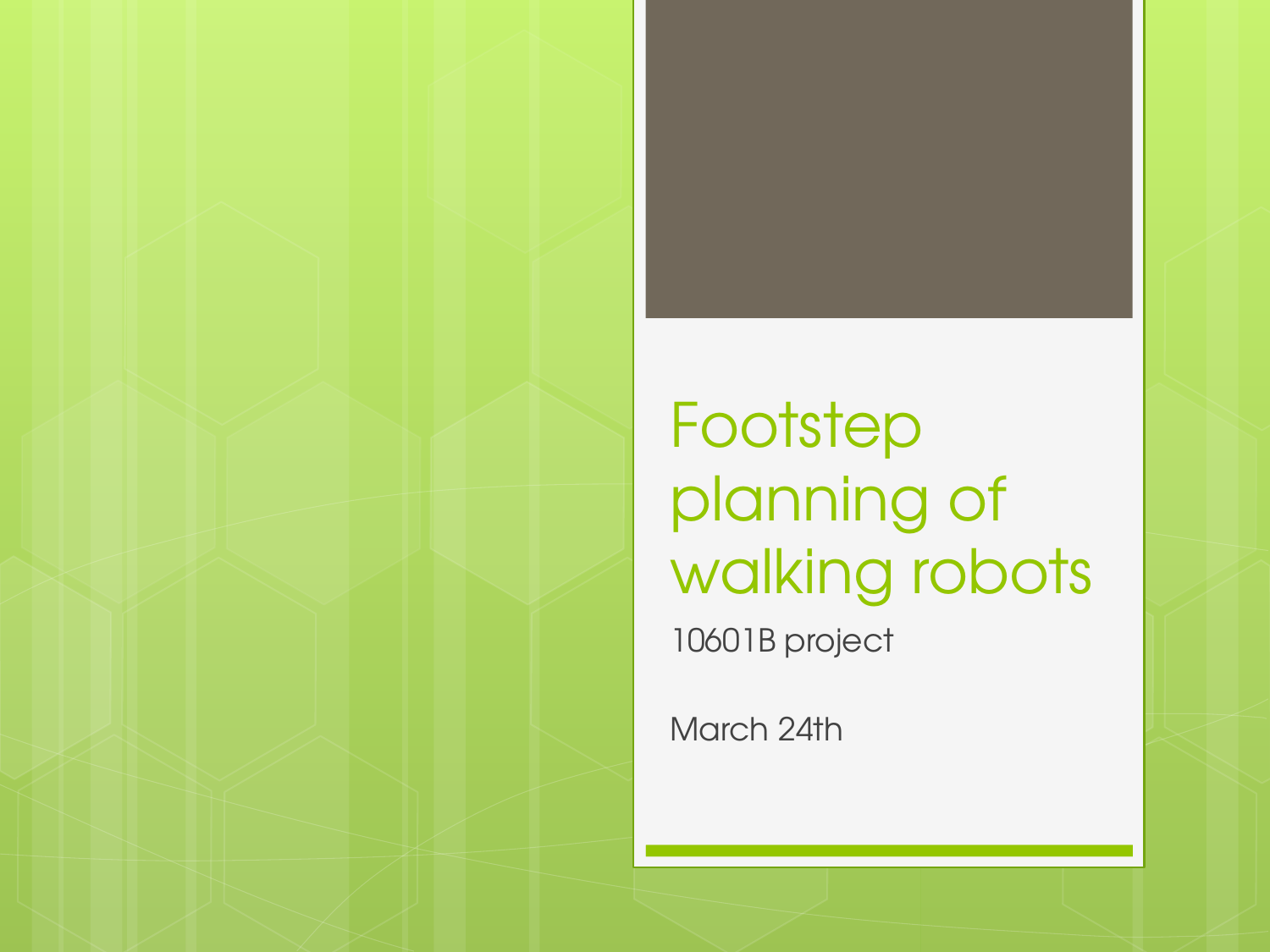

# Footstep planning of walking robots
10601B project

March 24th